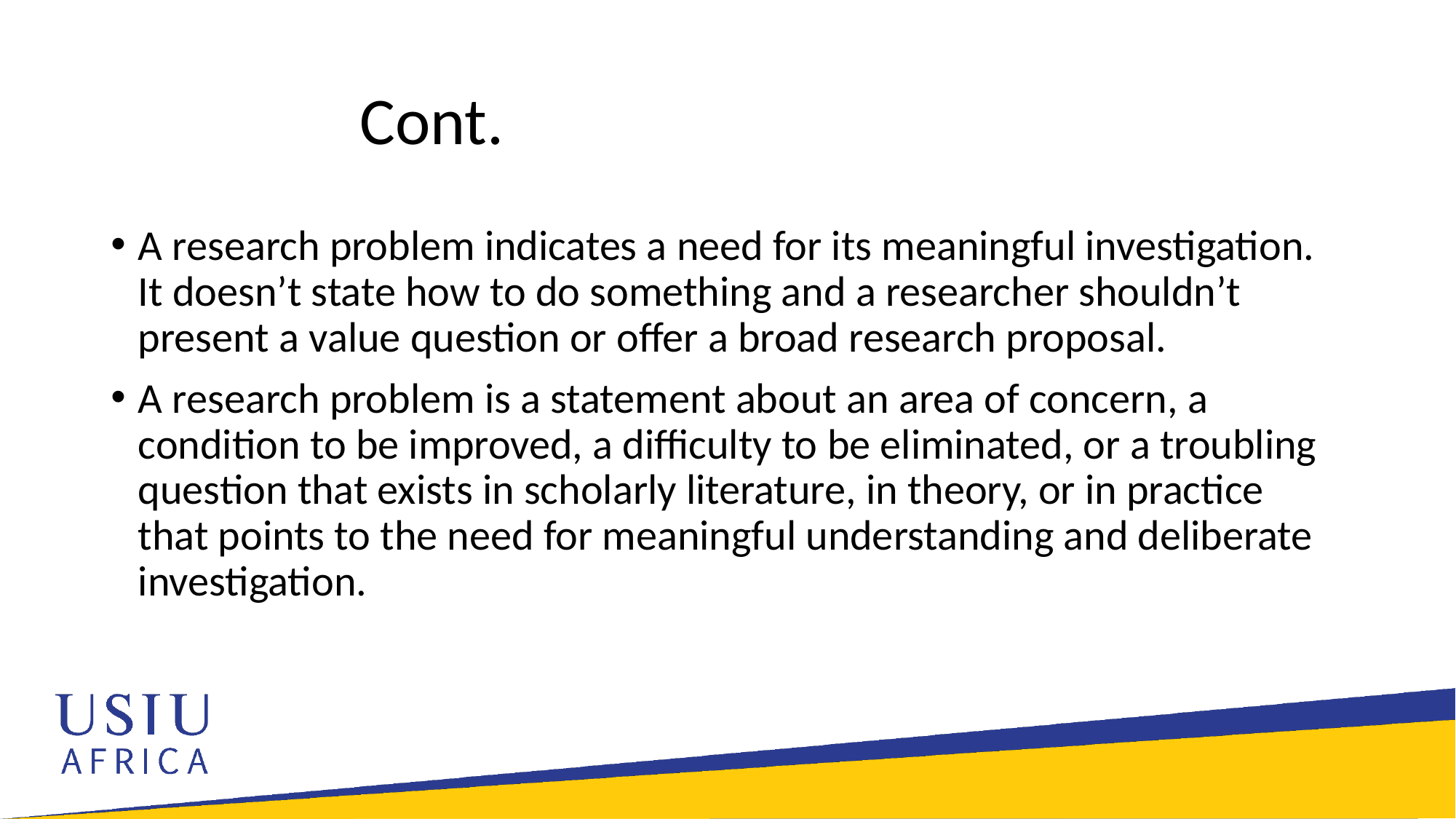

# Cont.
A research problem indicates a need for its meaningful investigation. It doesn’t state how to do something and a researcher shouldn’t present a value question or offer a broad research proposal.
A research problem is a statement about an area of concern, a condition to be improved, a difficulty to be eliminated, or a troubling question that exists in scholarly literature, in theory, or in practice that points to the need for meaningful understanding and deliberate investigation.